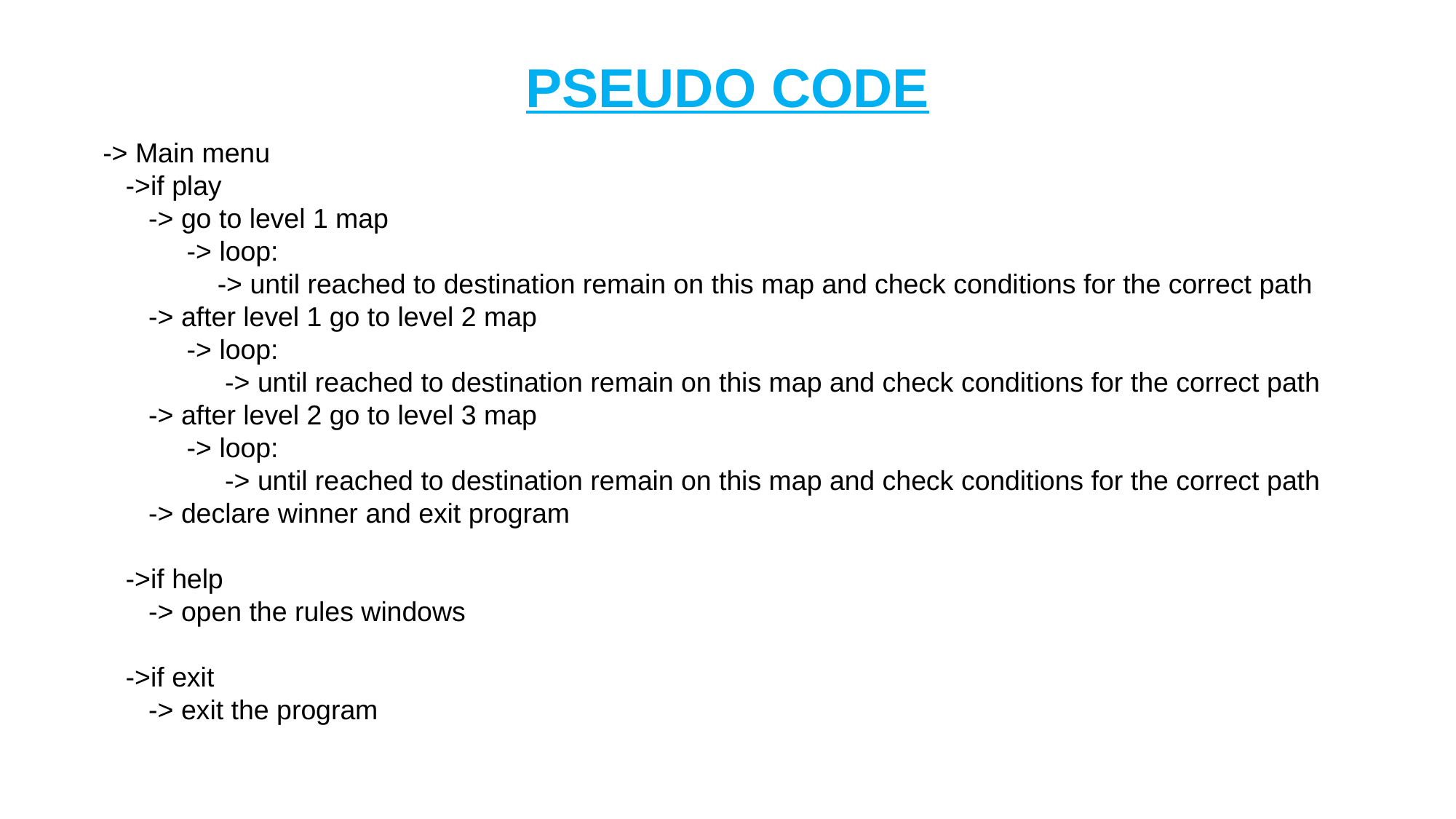

# Pseudo Code
-> Main menu
   ->if play
      -> go to level 1 map
           -> loop:
               -> until reached to destination remain on this map and check conditions for the correct path
      -> after level 1 go to level 2 map
           -> loop:
                -> until reached to destination remain on this map and check conditions for the correct path
      -> after level 2 go to level 3 map
           -> loop:
                -> until reached to destination remain on this map and check conditions for the correct path
      -> declare winner and exit program

   ->if help
      -> open the rules windows

   ->if exit
      -> exit the program